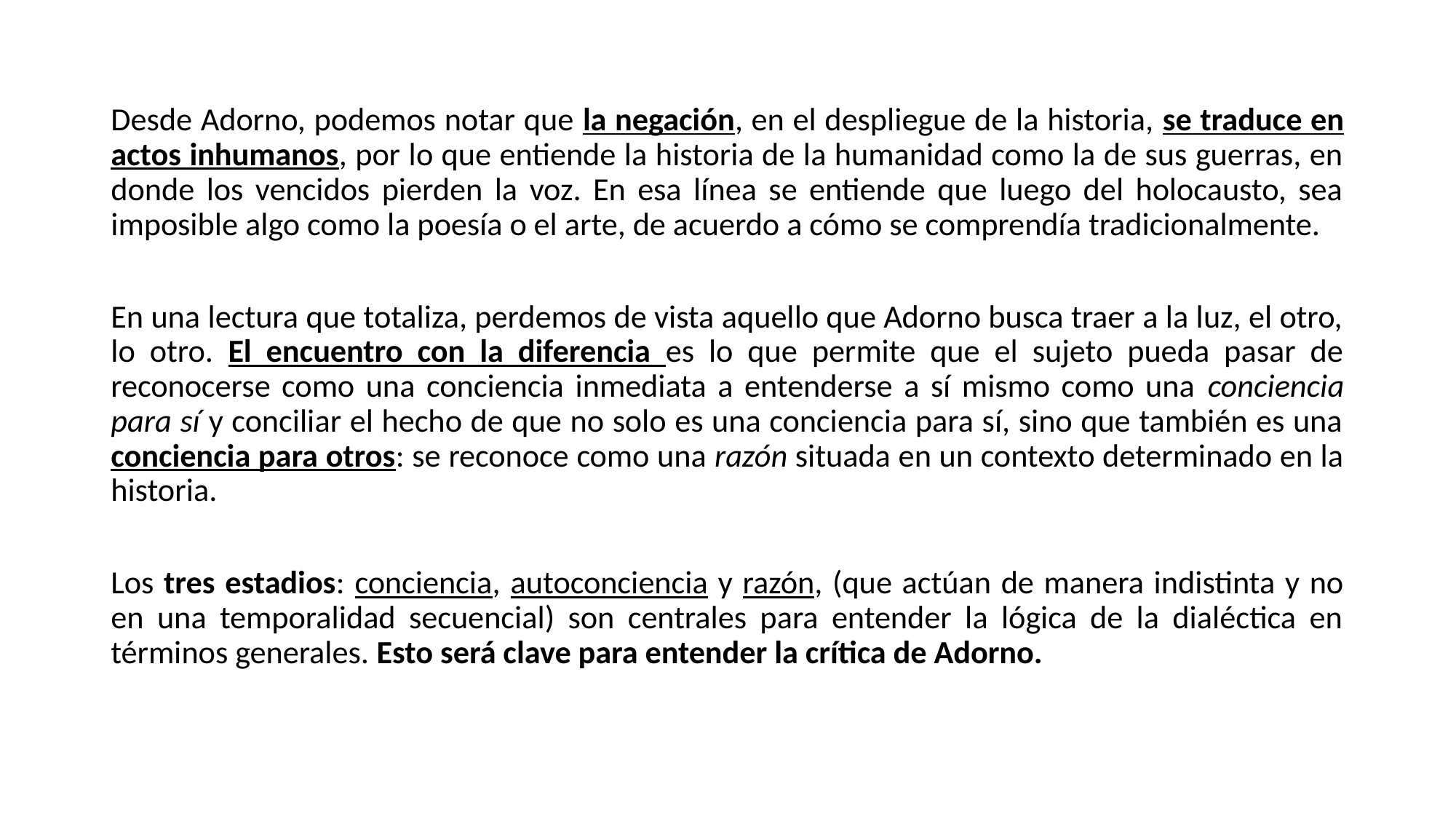

Desde Adorno, podemos notar que la negación, en el despliegue de la historia, se traduce en actos inhumanos, por lo que entiende la historia de la humanidad como la de sus guerras, en donde los vencidos pierden la voz. En esa línea se entiende que luego del holocausto, sea imposible algo como la poesía o el arte, de acuerdo a cómo se comprendía tradicionalmente.

En una lectura que totaliza, perdemos de vista aquello que Adorno busca traer a la luz, el otro, lo otro. El encuentro con la diferencia es lo que permite que el sujeto pueda pasar de reconocerse como una conciencia inmediata a entenderse a sí mismo como una conciencia para sí y conciliar el hecho de que no solo es una conciencia para sí, sino que también es una conciencia para otros: se reconoce como una razón situada en un contexto determinado en la historia.

Los tres estadios: conciencia, autoconciencia y razón, (que actúan de manera indistinta y no en una temporalidad secuencial) son centrales para entender la lógica de la dialéctica en términos generales. Esto será clave para entender la crítica de Adorno.